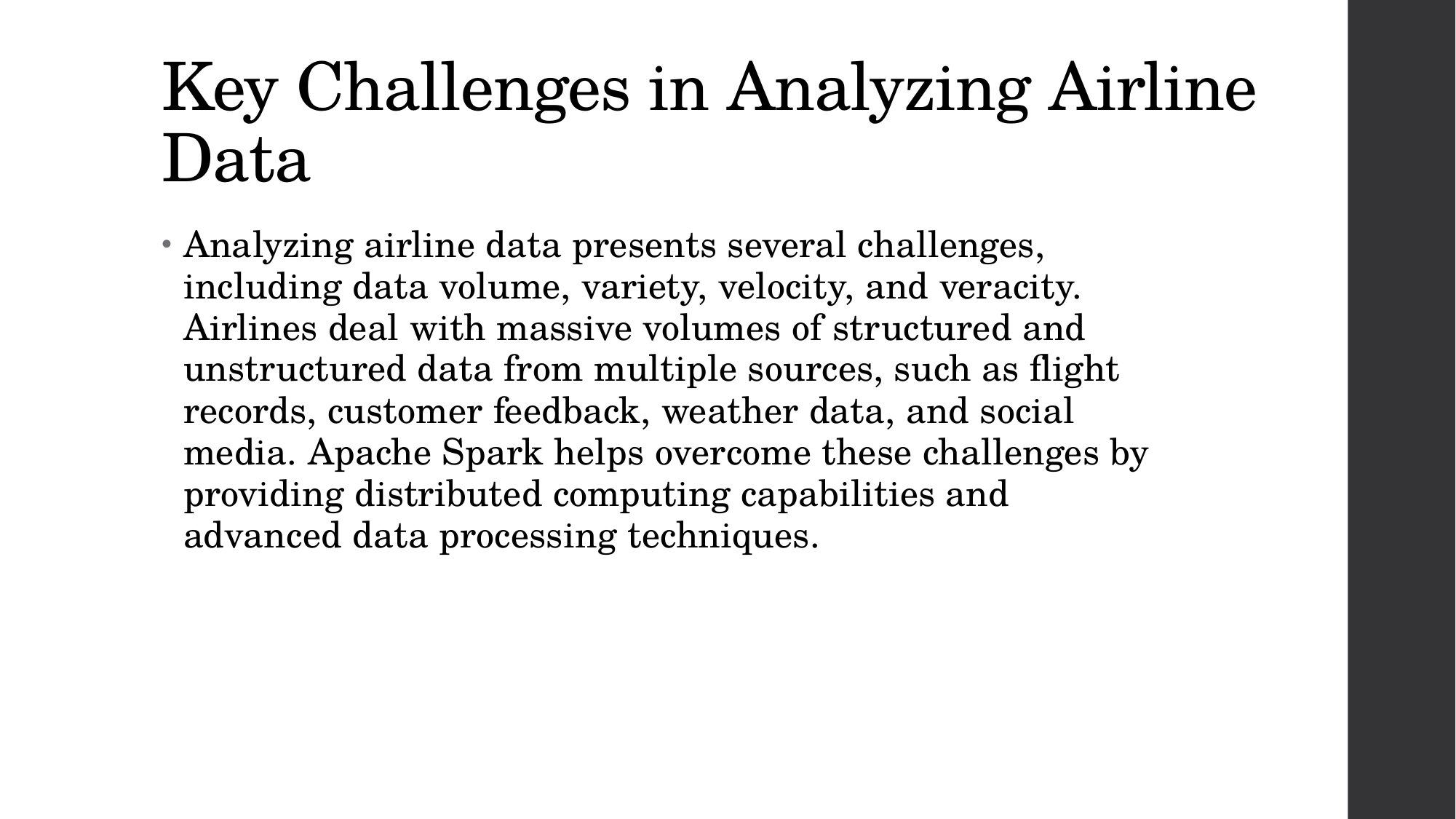

# Key Challenges in Analyzing Airline Data
Analyzing airline data presents several challenges, including data volume, variety, velocity, and veracity. Airlines deal with massive volumes of structured and unstructured data from multiple sources, such as flight records, customer feedback, weather data, and social media. Apache Spark helps overcome these challenges by providing distributed computing capabilities and advanced data processing techniques.